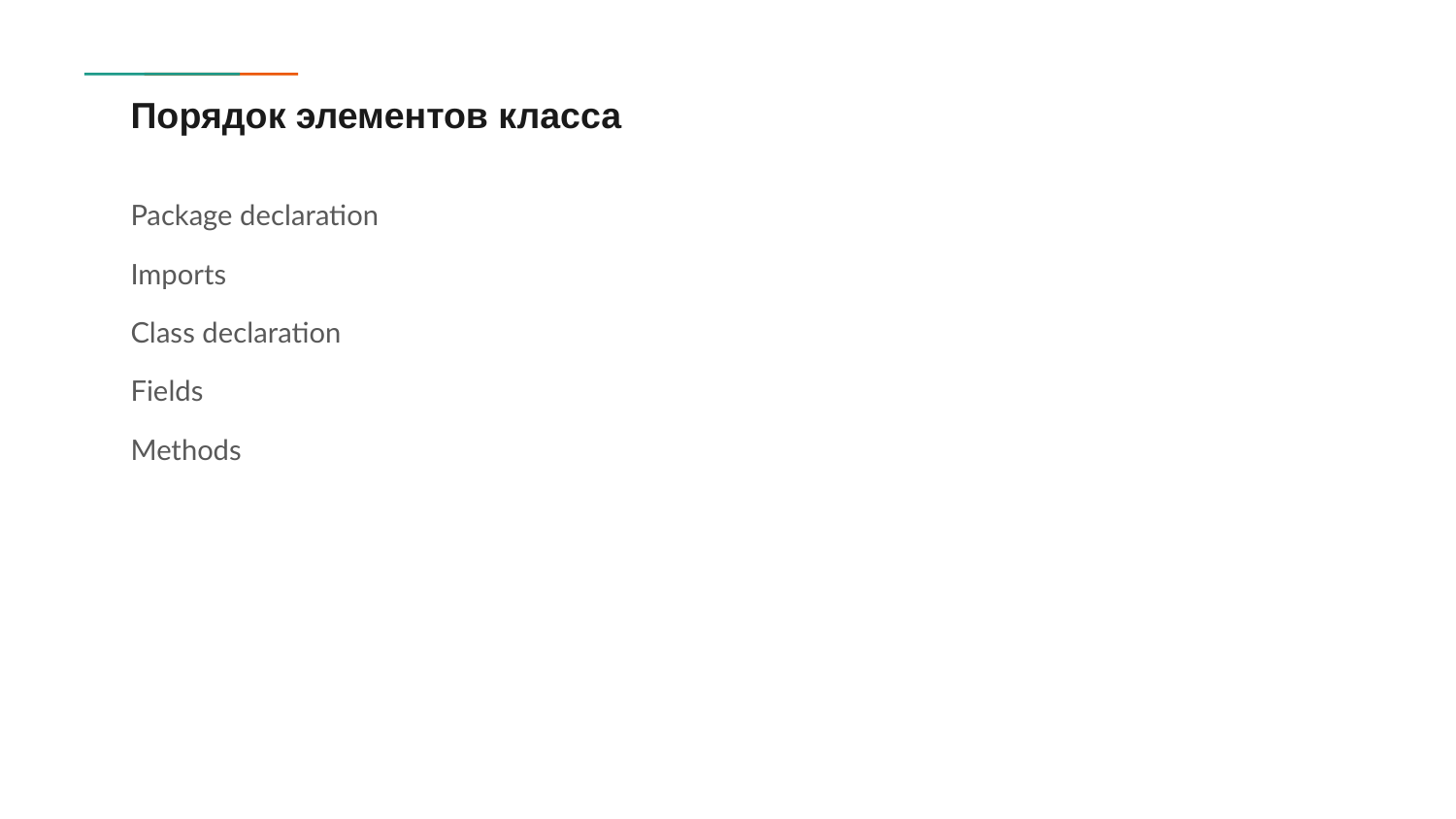

# Порядок элементов класса
Package declaration
Imports
Class declaration
Fields
Methods